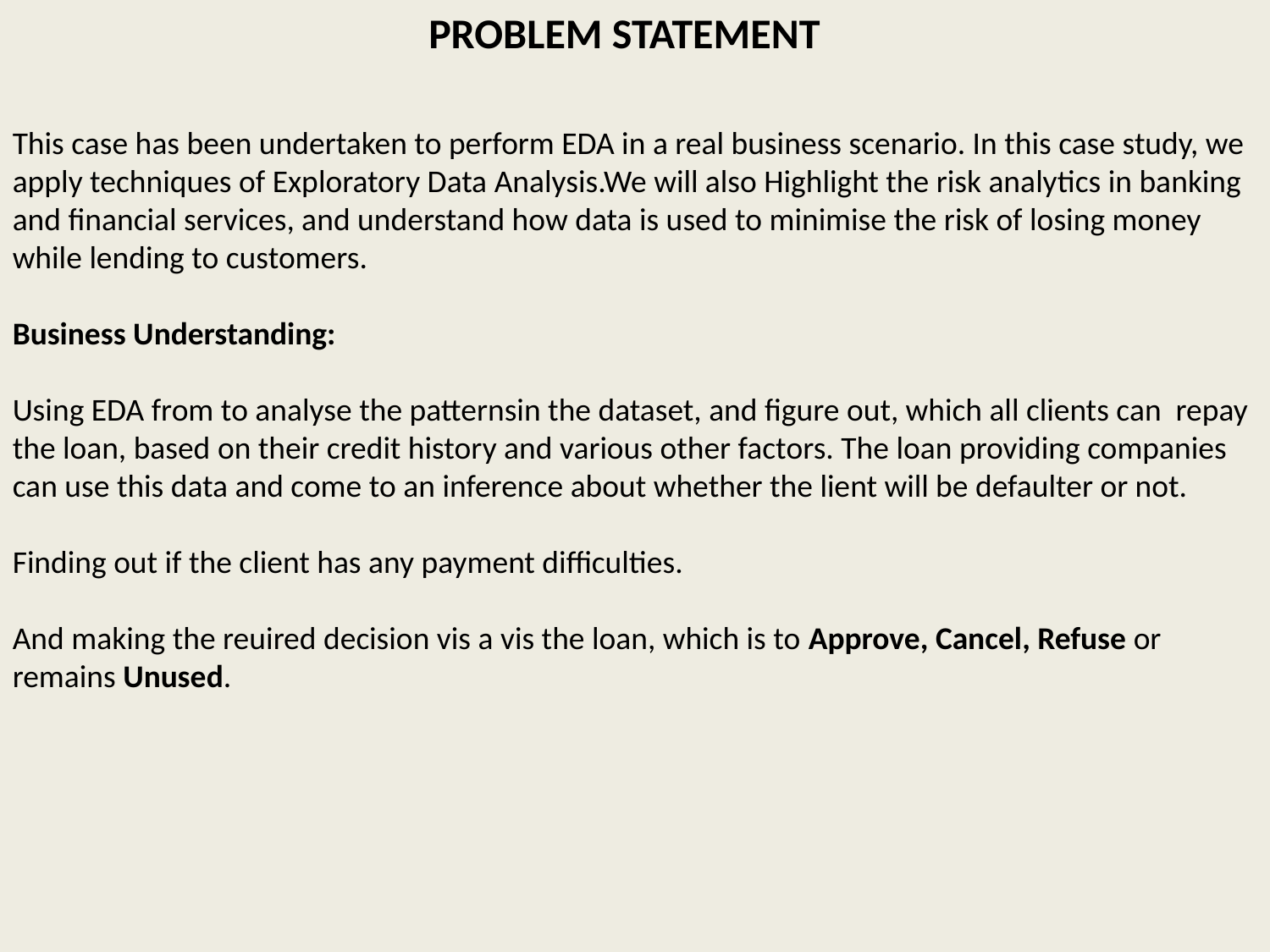

PROBLEM STATEMENT
This case has been undertaken to perform EDA in a real business scenario. In this case study, we apply techniques of Exploratory Data Analysis.We will also Highlight the risk analytics in banking and financial services, and understand how data is used to minimise the risk of losing money while lending to customers.

Business Understanding:

Using EDA from to analyse the patternsin the dataset, and figure out, which all clients can  repay the loan, based on their credit history and various other factors. The loan providing companies can use this data and come to an inference about whether the lient will be defaulter or not.

Finding out if the client has any payment difficulties.

And making the reuired decision vis a vis the loan, which is to Approve, Cancel, Refuse or remains Unused.